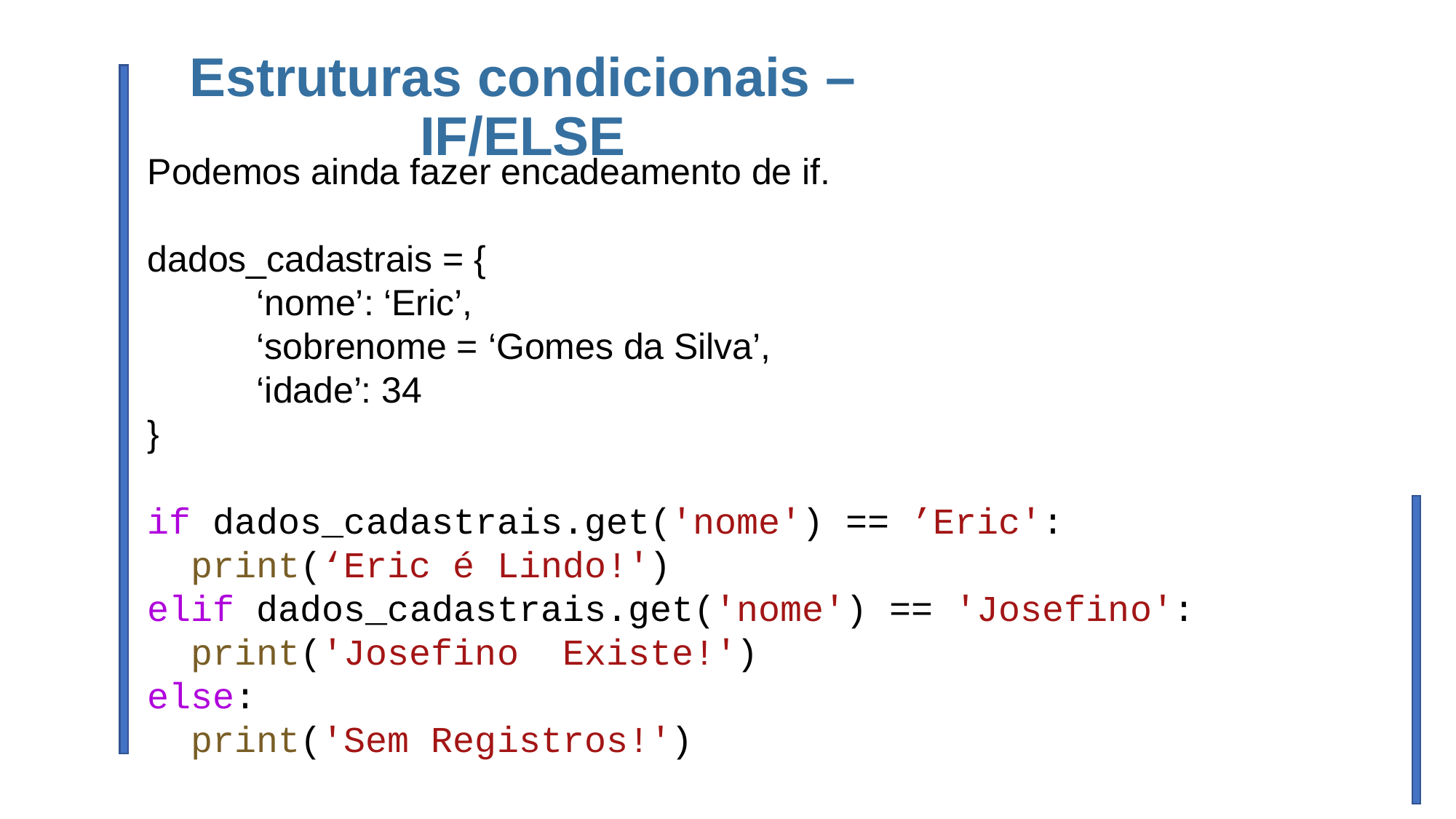

Estruturas condicionais – IF/ELSE

Podemos ainda fazer encadeamento de if.

dados_cadastrais = {
	‘nome’: ‘Eric’,
	‘sobrenome = ‘Gomes da Silva’,
	‘idade’: 34
}

if dados_cadastrais.get('nome') == ’Eric':
  print(‘Eric é Lindo!')
elif dados_cadastrais.get('nome') == 'Josefino':
  print('Josefino  Existe!')
else:
  print('Sem Registros!')